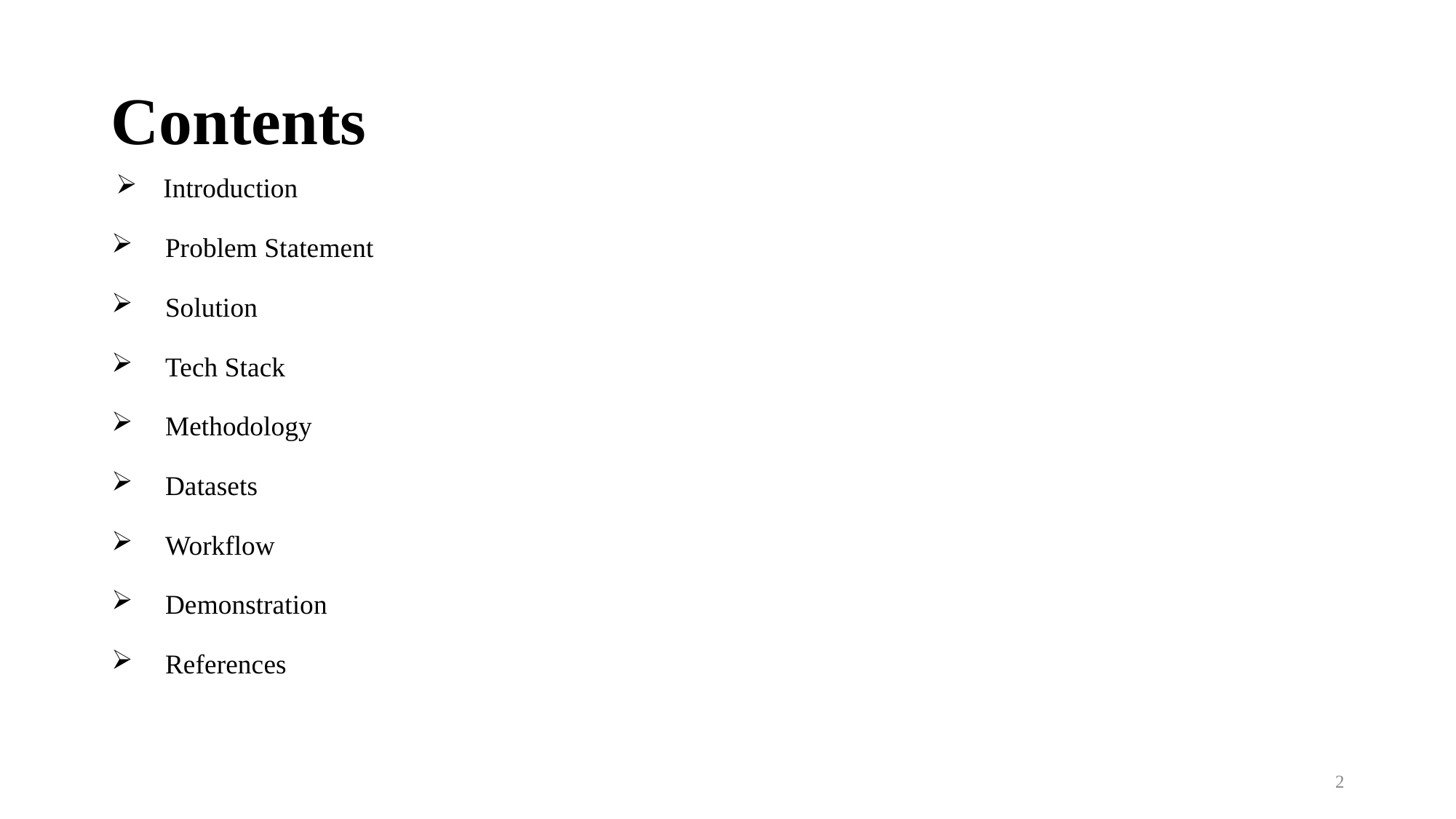

# Contents
 Introduction
Problem Statement
Solution
Tech Stack
Methodology
Datasets
Workflow
Demonstration
References

2